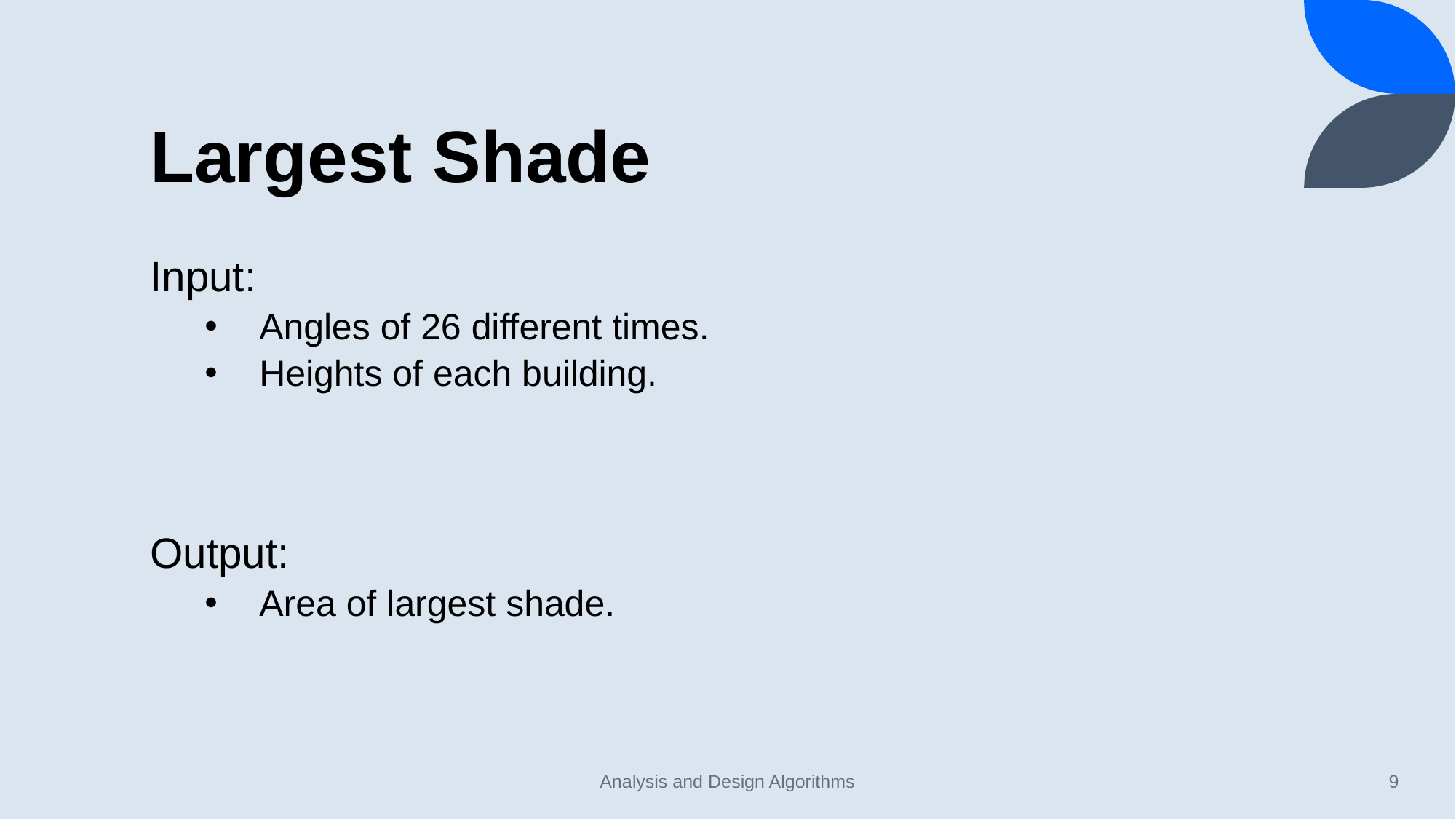

# Largest Shade
Input:
Angles of 26 different times.
Heights of each building.

Output:
Area of largest shade.
Analysis and Design Algorithms
9